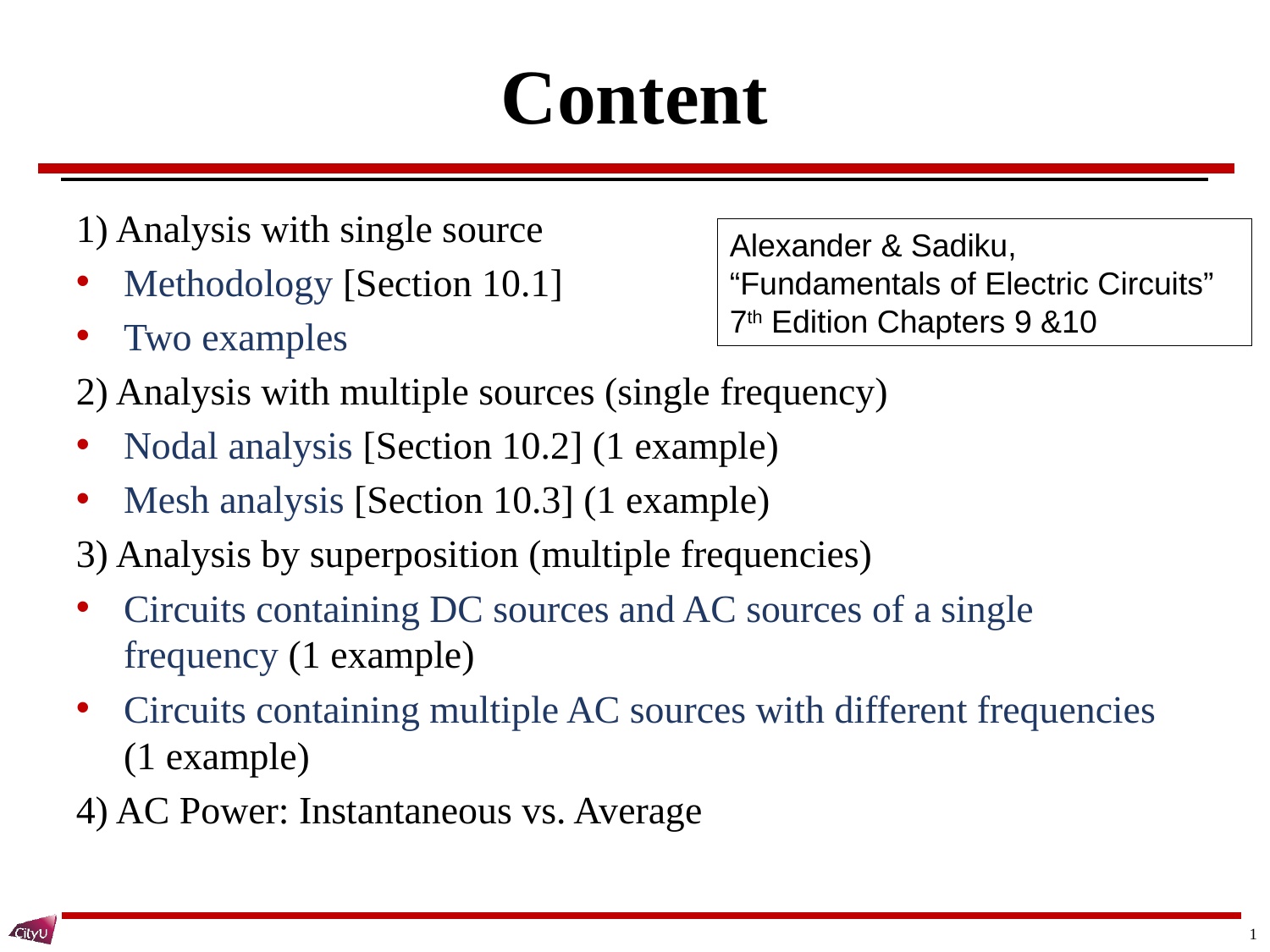

# Content

1) Analysis with single source
Methodology [Section 10.1]
Two examples
2) Analysis with multiple sources (single frequency)
Nodal analysis [Section 10.2] (1 example)
Mesh analysis [Section 10.3] (1 example)
3) Analysis by superposition (multiple frequencies)
Circuits containing DC sources and AC sources of a single frequency (1 example)
Circuits containing multiple AC sources with different frequencies (1 example)
4) AC Power: Instantaneous vs. Average

Alexander & Sadiku,
“Fundamentals of Electric Circuits”
7th Edition Chapters 9 &10
1